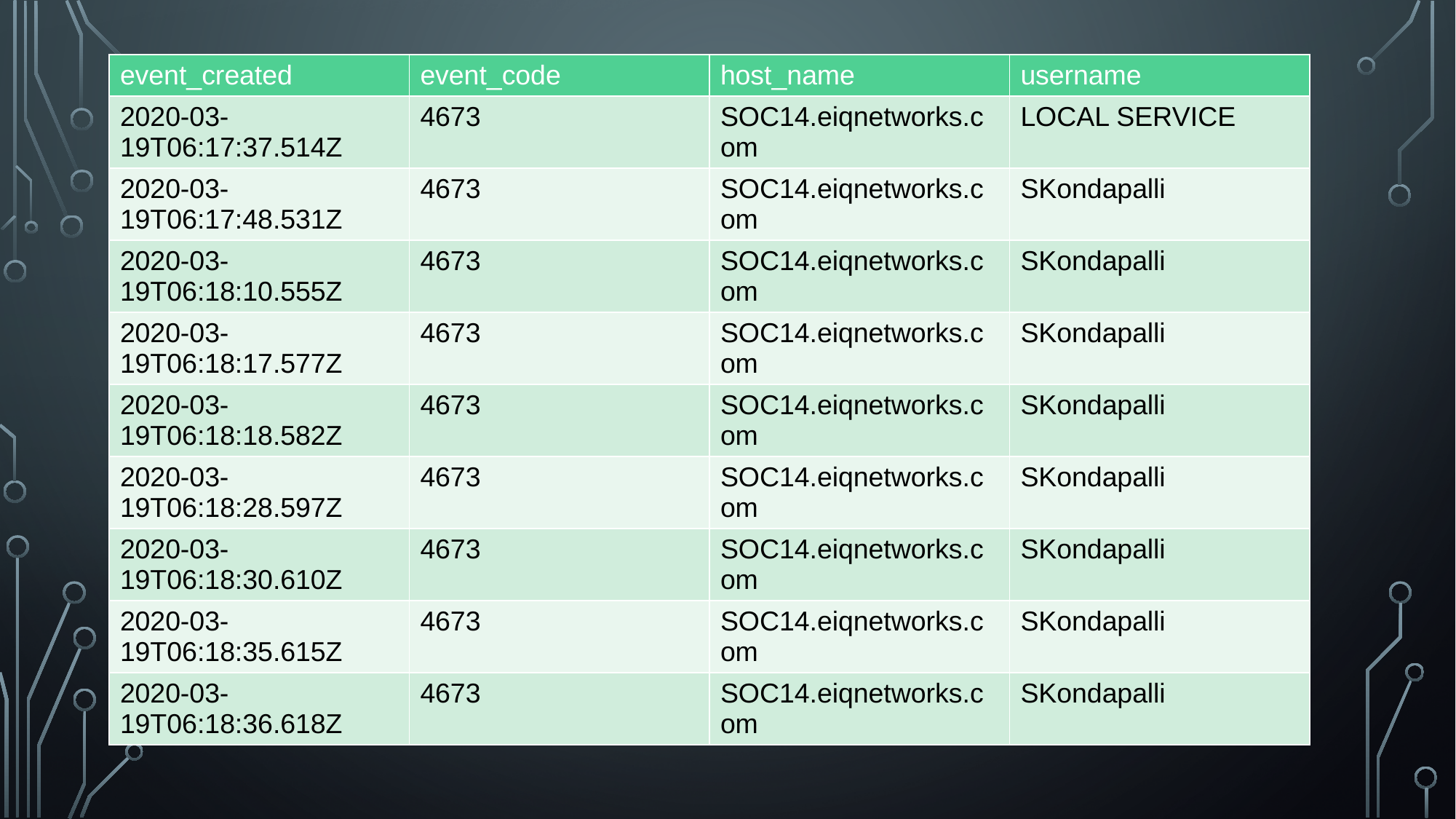

| event\_created | event\_code | host\_name | username |
| --- | --- | --- | --- |
| 2020-03-19T06:17:37.514Z | 4673 | SOC14.eiqnetworks.com | LOCAL SERVICE |
| 2020-03-19T06:17:48.531Z | 4673 | SOC14.eiqnetworks.com | SKondapalli |
| 2020-03-19T06:18:10.555Z | 4673 | SOC14.eiqnetworks.com | SKondapalli |
| 2020-03-19T06:18:17.577Z | 4673 | SOC14.eiqnetworks.com | SKondapalli |
| 2020-03-19T06:18:18.582Z | 4673 | SOC14.eiqnetworks.com | SKondapalli |
| 2020-03-19T06:18:28.597Z | 4673 | SOC14.eiqnetworks.com | SKondapalli |
| 2020-03-19T06:18:30.610Z | 4673 | SOC14.eiqnetworks.com | SKondapalli |
| 2020-03-19T06:18:35.615Z | 4673 | SOC14.eiqnetworks.com | SKondapalli |
| 2020-03-19T06:18:36.618Z | 4673 | SOC14.eiqnetworks.com | SKondapalli |